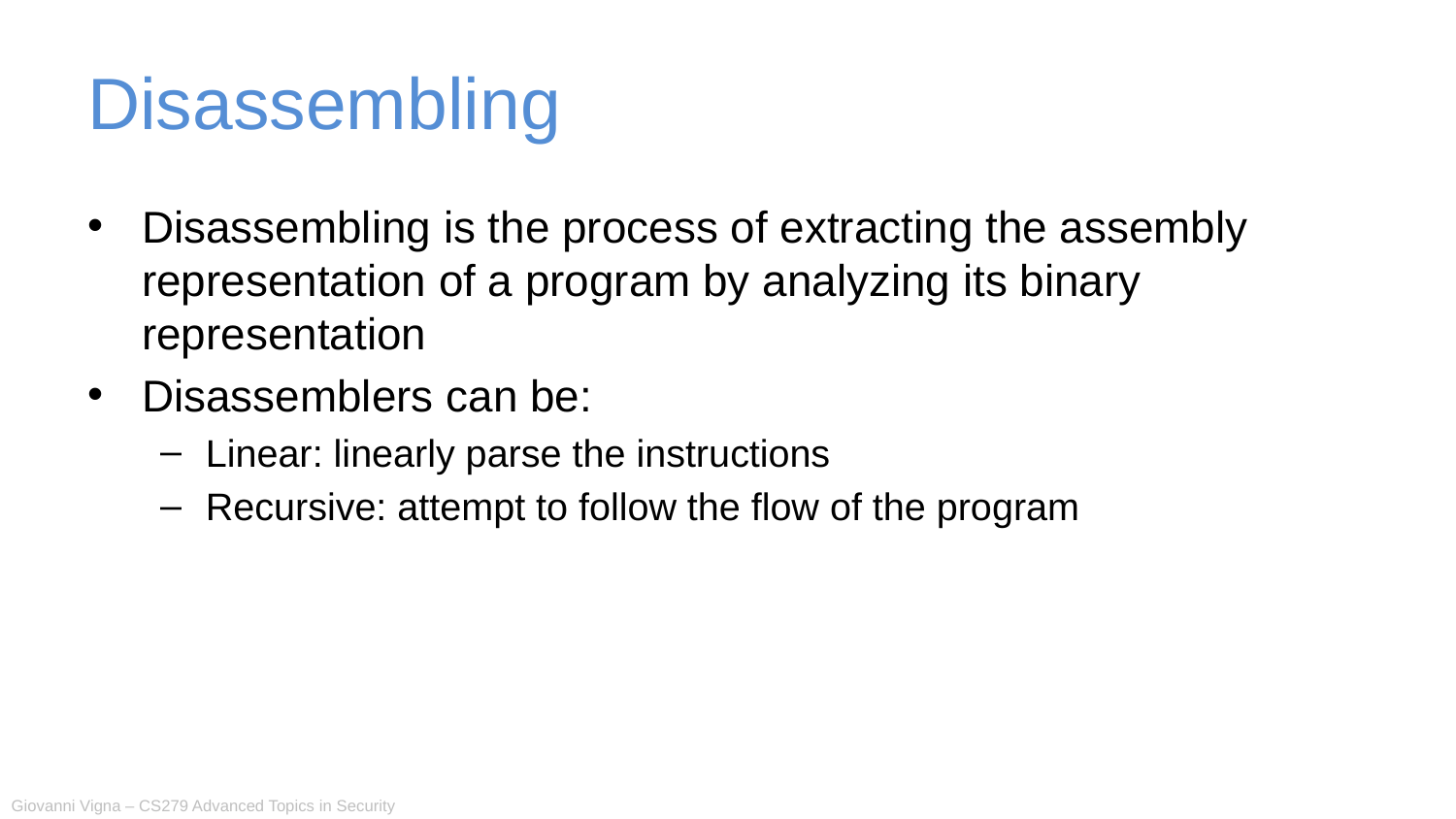

# Disassembling
Disassembling is the process of extracting the assembly representation of a program by analyzing its binary representation
Disassemblers can be:
Linear: linearly parse the instructions
Recursive: attempt to follow the flow of the program